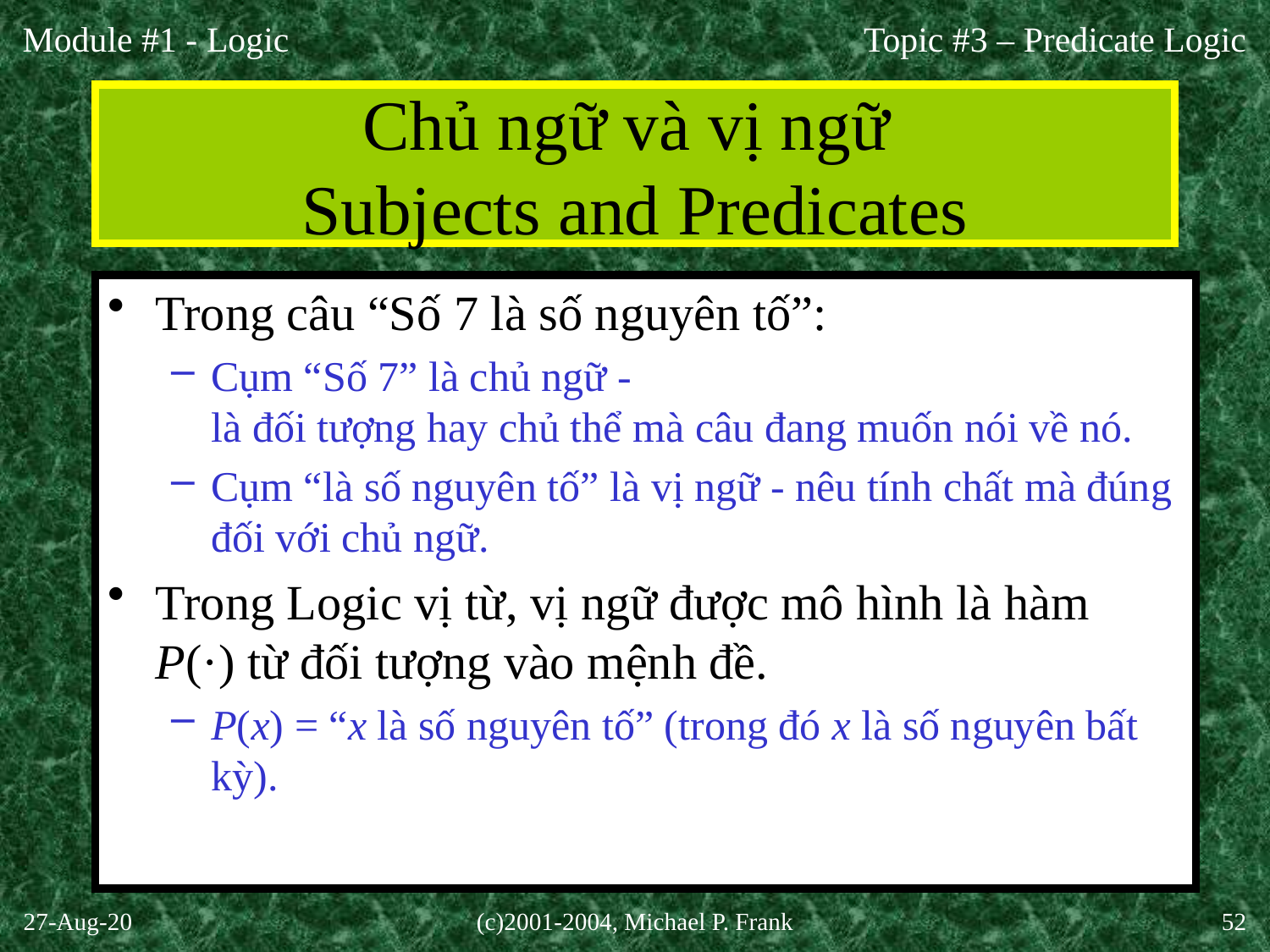

Topic #3 – Predicate Logic
# Chủ ngữ và vị ngữ Subjects and Predicates
Trong câu “Số 7 là số nguyên tố”:
Cụm “Số 7” là chủ ngữ -
là đối tượng hay chủ thể mà câu đang muốn nói về nó.
Cụm “là số nguyên tố” là vị ngữ - nêu tính chất mà đúng đối với chủ ngữ.
Trong Logic vị từ, vị ngữ được mô hình là hàm  P(·) từ đối tượng vào mệnh đề.
P(x) = “x là số nguyên tố” (trong đó x là số nguyên bất kỳ).
27-Aug-20
(c)2001-2004, Michael P. Frank
52